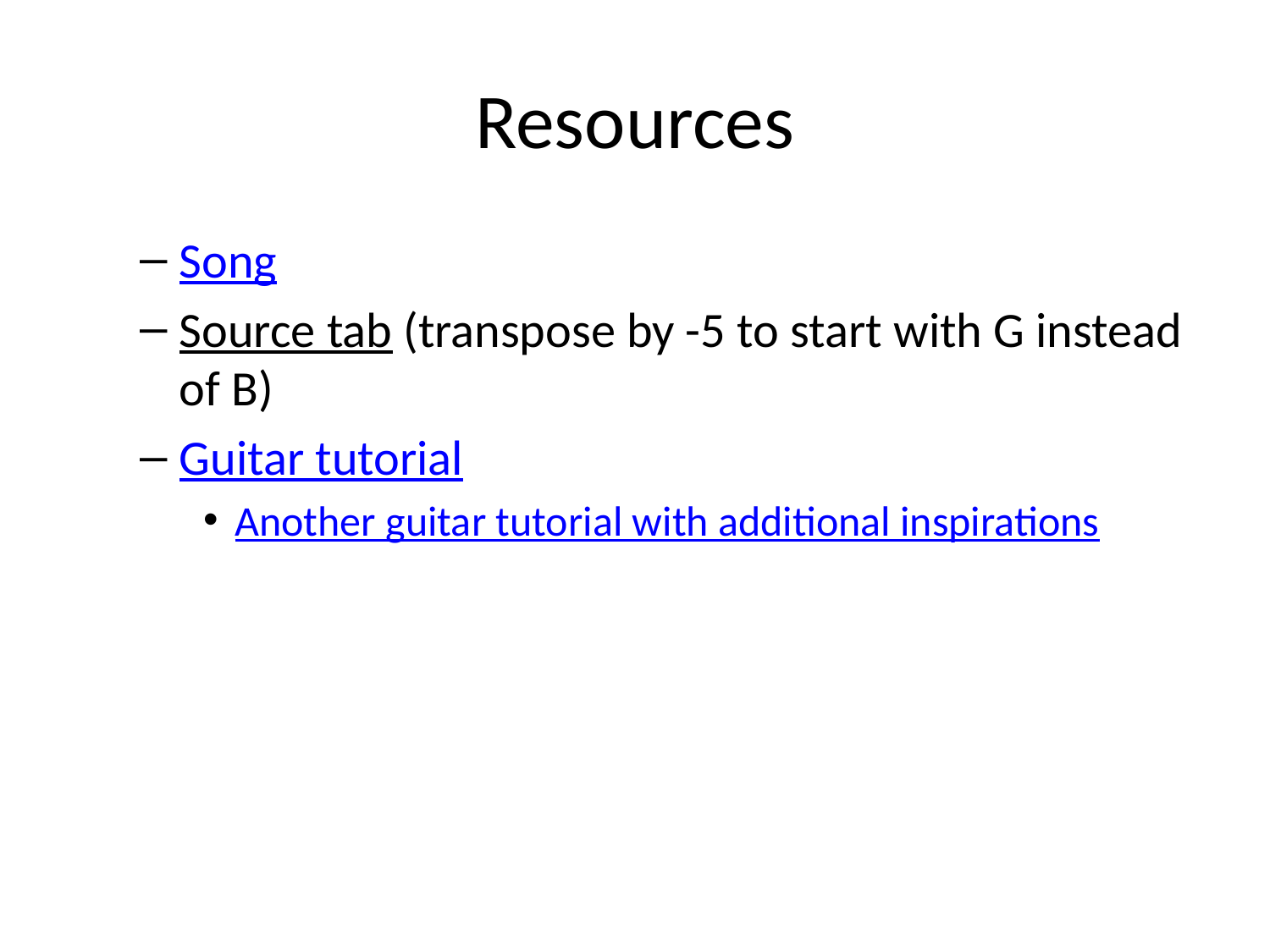

# Resources
Song
Source tab (transpose by -5 to start with G instead of B)
Guitar tutorial
Another guitar tutorial with additional inspirations